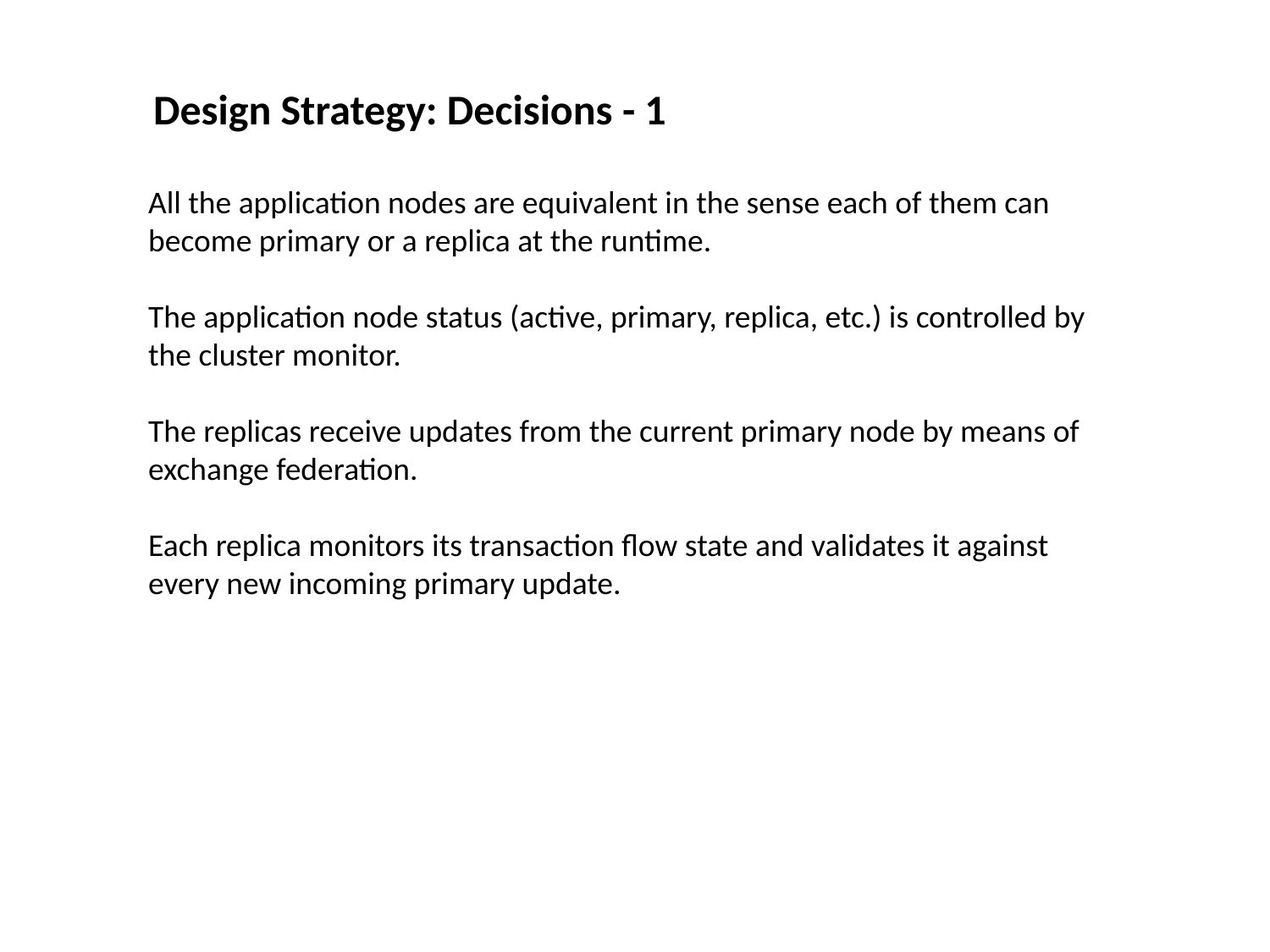

Design Strategy: Decisions - 1
All the application nodes are equivalent in the sense each of them can become primary or a replica at the runtime.

The application node status (active, primary, replica, etc.) is controlled by the cluster monitor.

The replicas receive updates from the current primary node by means of exchange federation.

Each replica monitors its transaction flow state and validates it against every new incoming primary update.